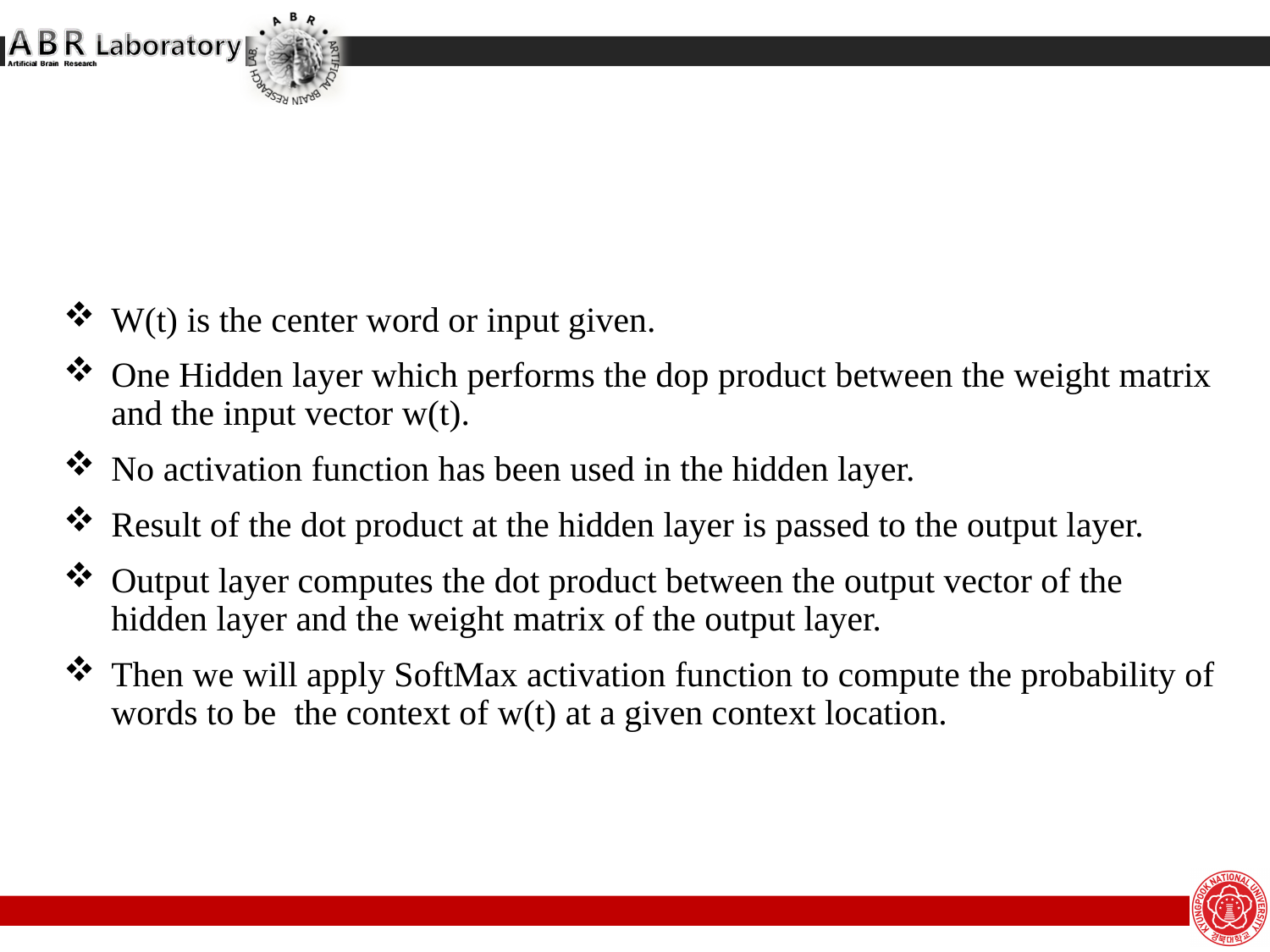

#
W(t) is the center word or input given.
One Hidden layer which performs the dop product between the weight matrix and the input vector w(t).
No activation function has been used in the hidden layer.
Result of the dot product at the hidden layer is passed to the output layer.
Output layer computes the dot product between the output vector of the hidden layer and the weight matrix of the output layer.
Then we will apply SoftMax activation function to compute the probability of words to be  the context of w(t) at a given context location.